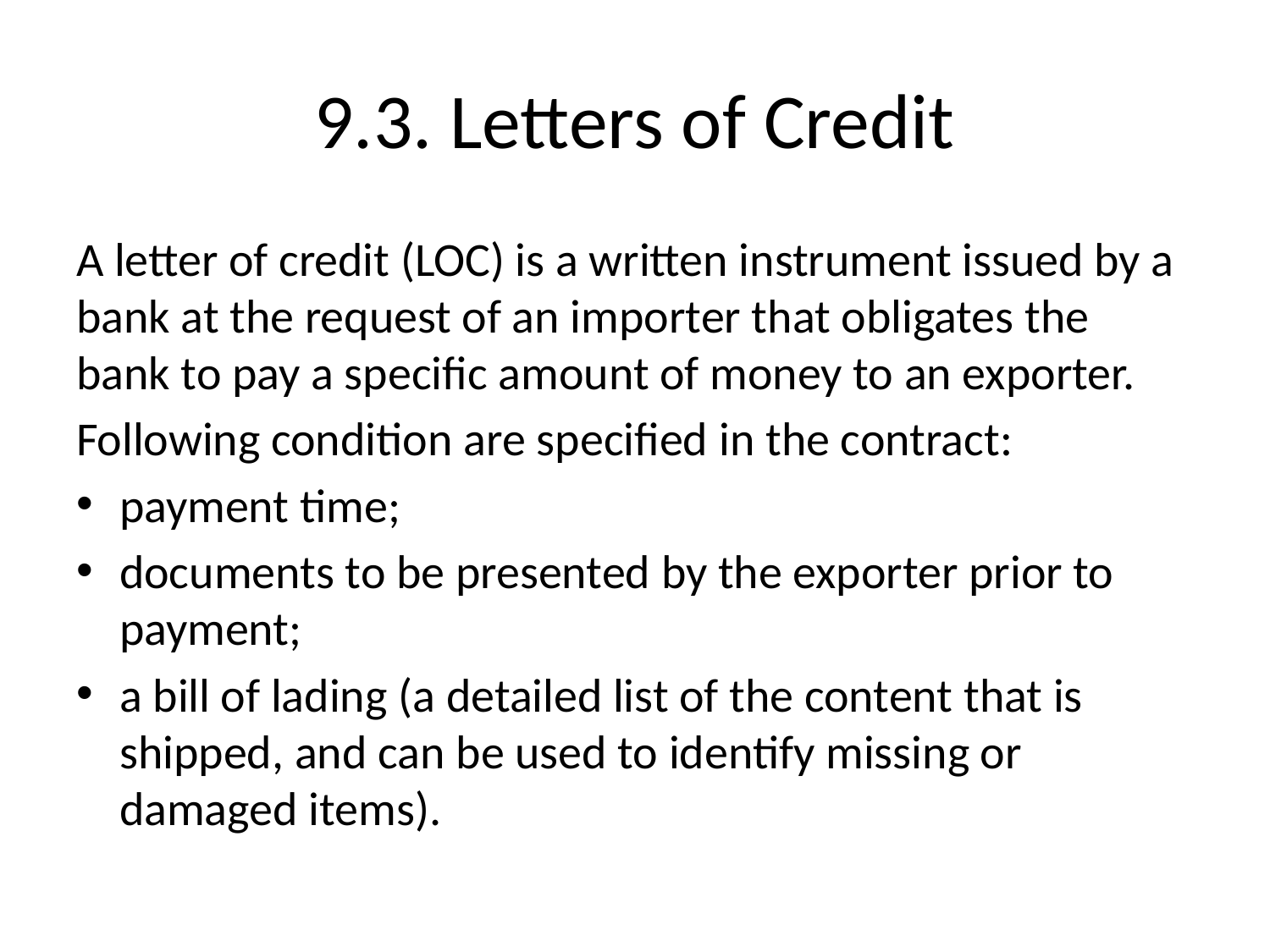

# 9.3. Letters of Credit
A letter of credit (LOC) is a written instrument issued by a bank at the request of an importer that obligates the bank to pay a specific amount of money to an exporter.
Following condition are specified in the contract:
payment time;
documents to be presented by the exporter prior to payment;
a bill of lading (a detailed list of the content that is shipped, and can be used to identify missing or damaged items).